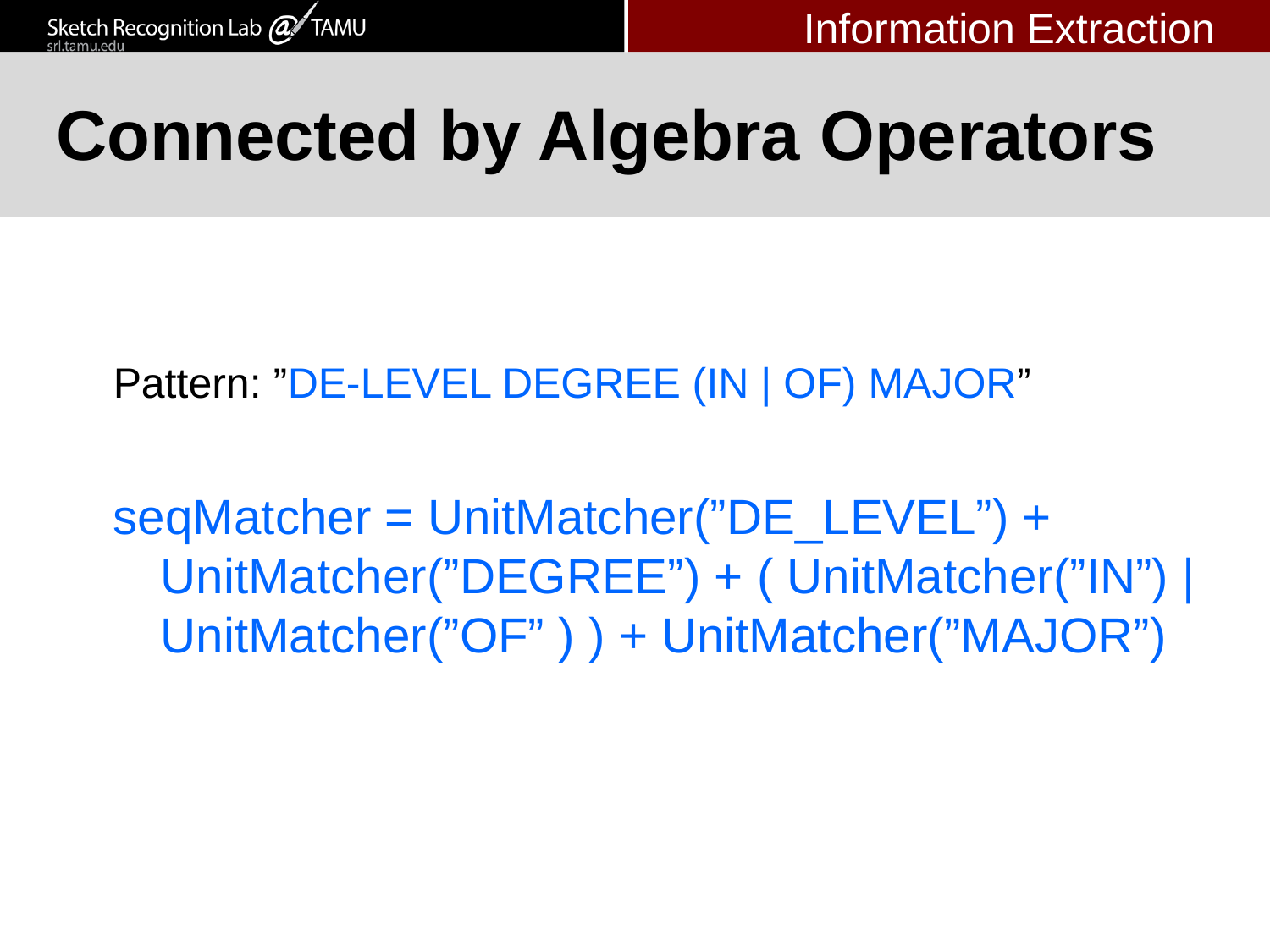

Information Extraction
# Connected by Algebra Operators
Pattern: ”DE-LEVEL DEGREE (IN | OF) MAJOR”

seqMatcher = UnitMatcher(”DE_LEVEL”) + UnitMatcher(”DEGREE”) + ( UnitMatcher(”IN”) | UnitMatcher(”OF” ) ) + UnitMatcher(”MAJOR”)